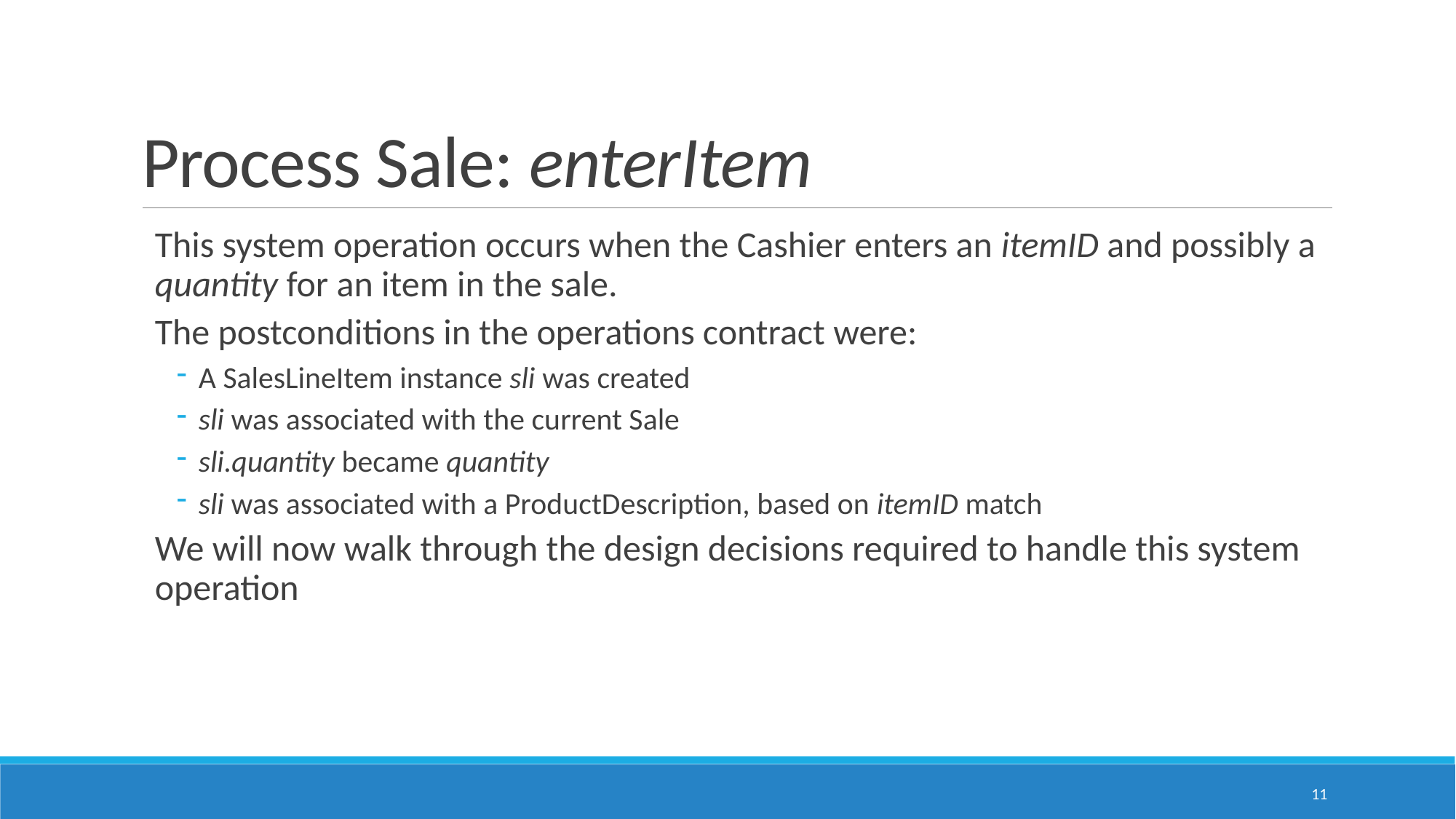

# Process Sale: enterItem
This system operation occurs when the Cashier enters an itemID and possibly a quantity for an item in the sale.
The postconditions in the operations contract were:
A SalesLineItem instance sli was created
sli was associated with the current Sale
sli.quantity became quantity
sli was associated with a ProductDescription, based on itemID match
We will now walk through the design decisions required to handle this system operation
11